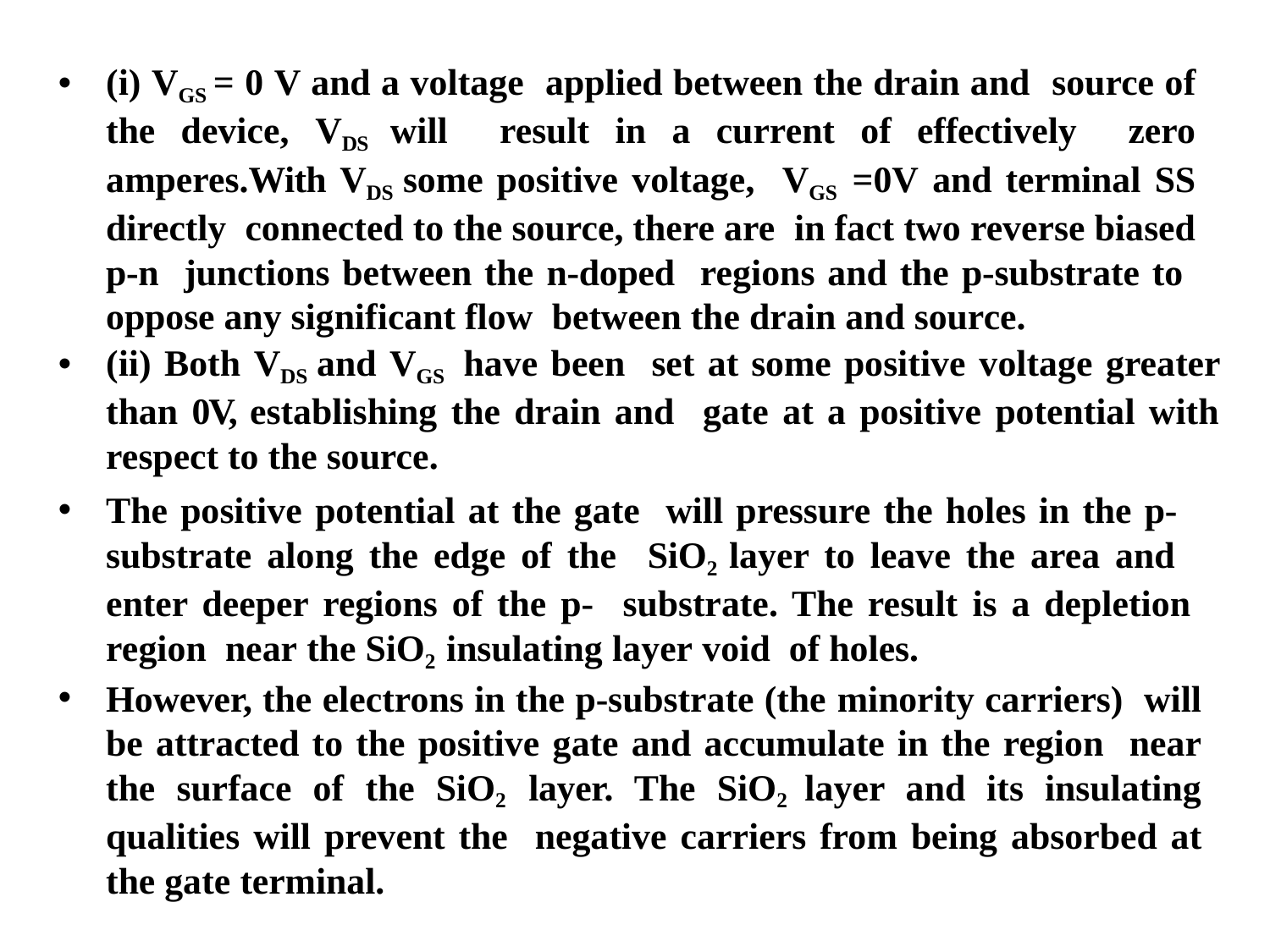

(i) VGS = 0 V and a voltage  applied between the drain and  source of the device, VDS will  result in a current of effectively  zero amperes.With VDS some positive voltage,  VGS =0V and terminal SS directly  connected to the source, there are  in fact two reverse biased p-n  junctions between the n-doped  regions and the p-substrate to  oppose any significant flow  between the drain and source.
(ii) Both VDS and VGS have been  set at some positive voltage greater  than 0V, establishing the drain and  gate at a positive potential with  respect to the source.
The positive potential at the gate  will pressure the holes in the p-  substrate along the edge of the  SiO2 layer to leave the area and  enter deeper regions of the p-  substrate. The result is a depletion region  near the SiO2 insulating layer void  of holes.
However, the electrons in the p-substrate (the minority carriers)  will be attracted to the positive gate and accumulate in the region  near the surface of the SiO2 layer. The SiO2 layer and its insulating qualities will prevent the  negative carriers from being absorbed at the gate terminal.